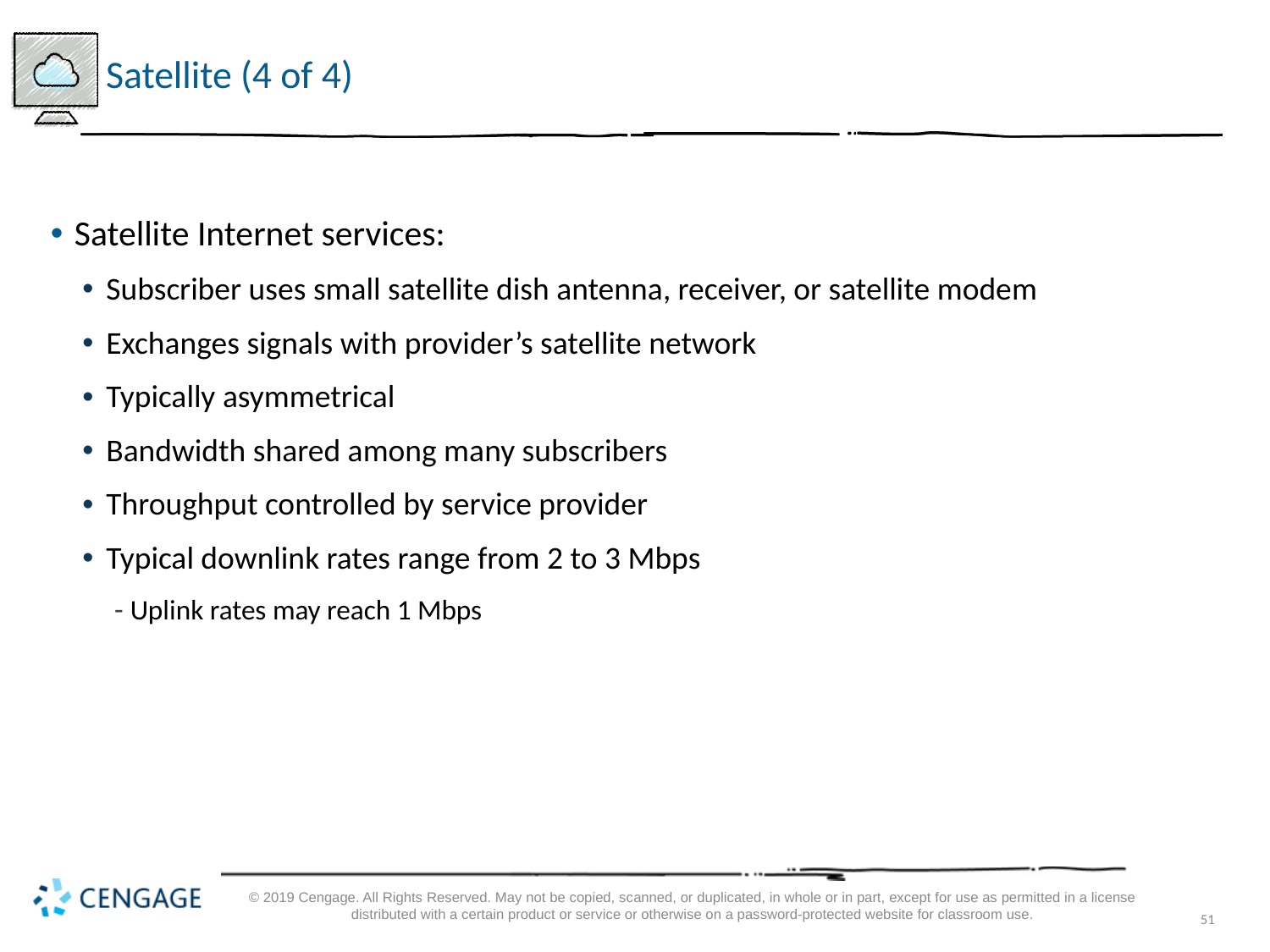

# Satellite (4 of 4)
Satellite Internet services:
Subscriber uses small satellite dish antenna, receiver, or satellite modem
Exchanges signals with provider’s satellite network
Typically asymmetrical
Bandwidth shared among many subscribers
Throughput controlled by service provider
Typical downlink rates range from 2 to 3 Mbps
Uplink rates may reach 1 Mbps
© 2019 Cengage. All Rights Reserved. May not be copied, scanned, or duplicated, in whole or in part, except for use as permitted in a license distributed with a certain product or service or otherwise on a password-protected website for classroom use.